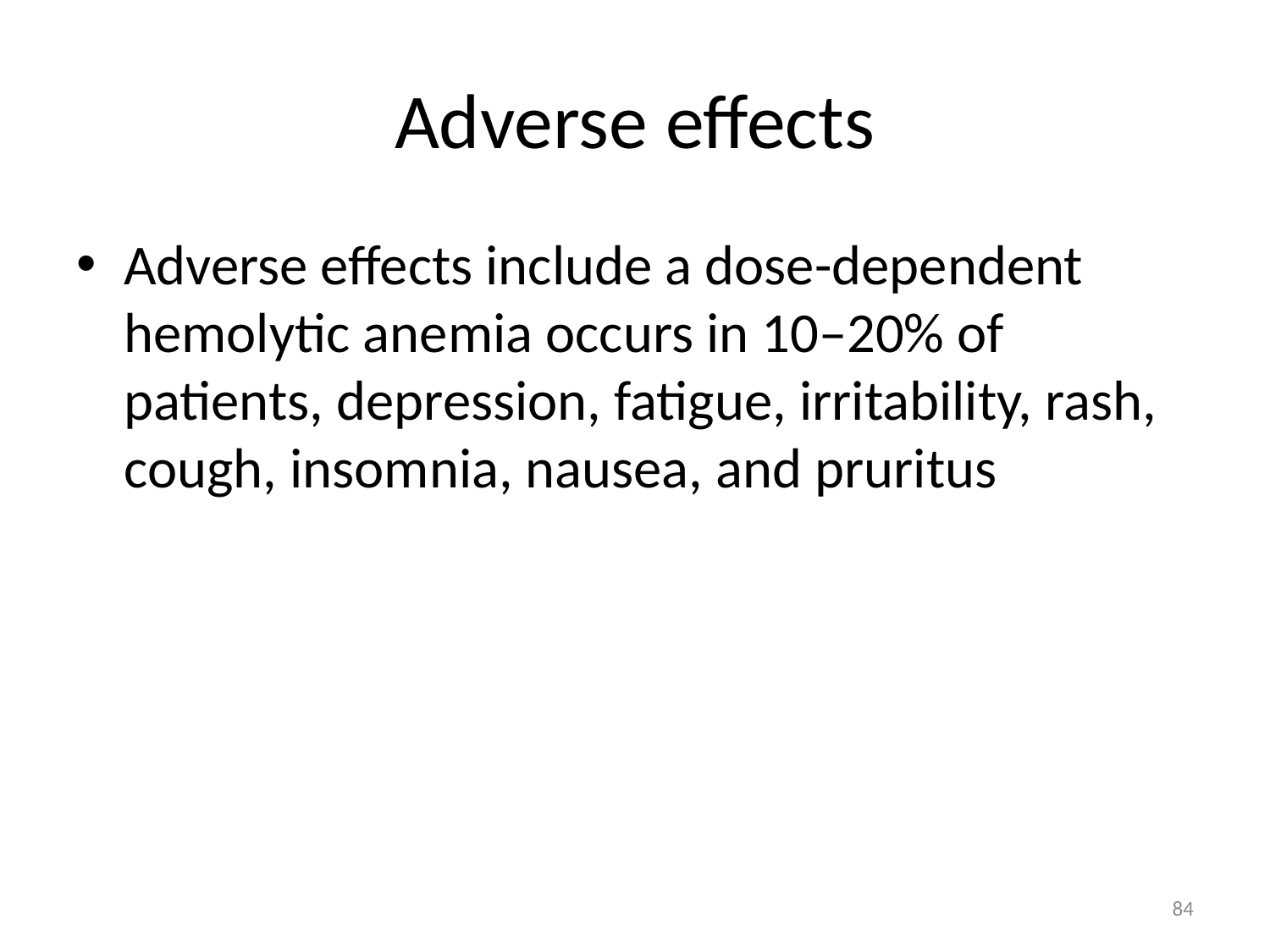

# Adverse effects
Adverse effects include a dose-dependent hemolytic anemia occurs in 10–20% of patients, depression, fatigue, irritability, rash, cough, insomnia, nausea, and pruritus

84